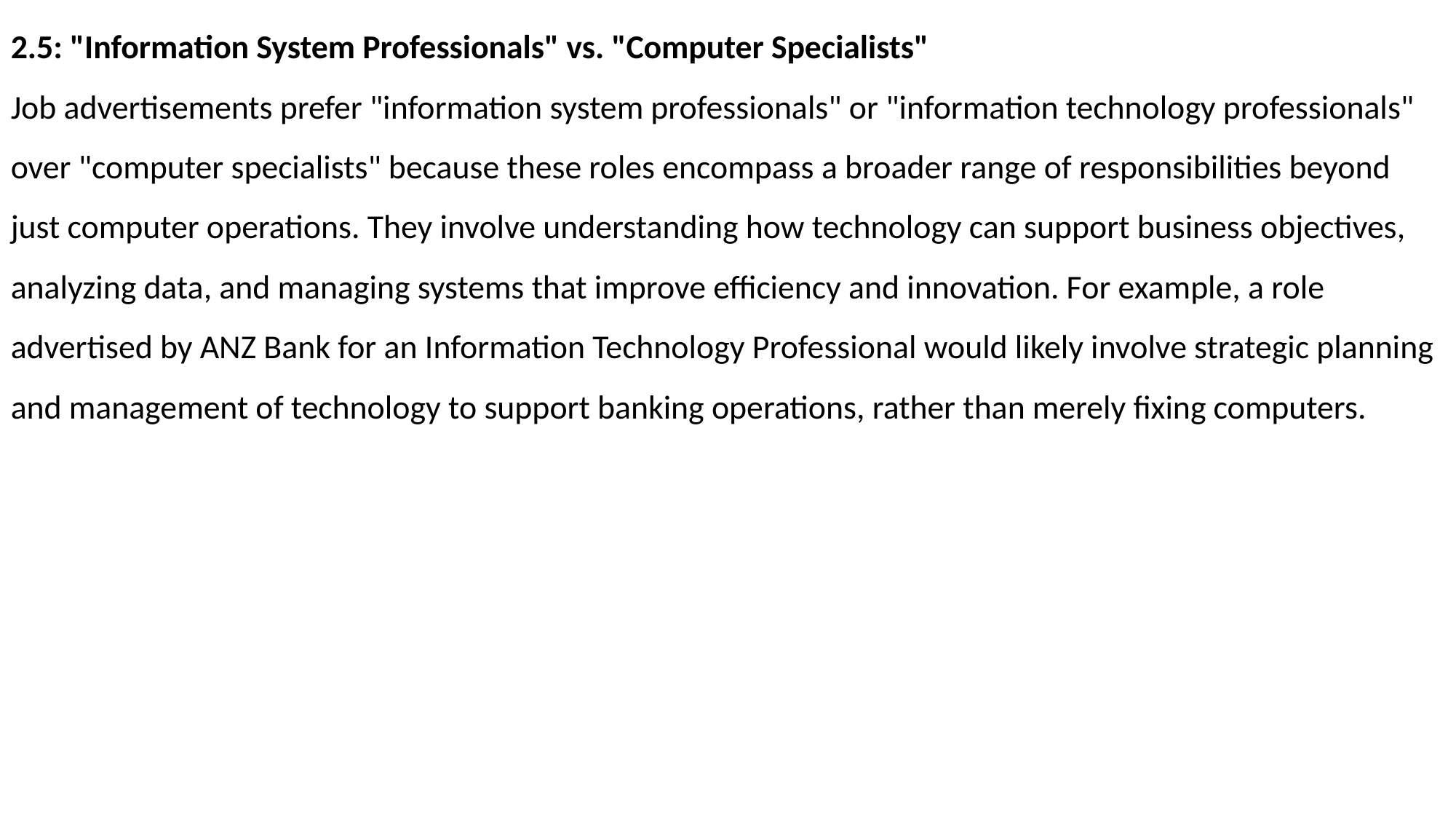

2.5: "Information System Professionals" vs. "Computer Specialists"
Job advertisements prefer "information system professionals" or "information technology professionals" over "computer specialists" because these roles encompass a broader range of responsibilities beyond just computer operations. They involve understanding how technology can support business objectives, analyzing data, and managing systems that improve efficiency and innovation. For example, a role advertised by ANZ Bank for an Information Technology Professional would likely involve strategic planning and management of technology to support banking operations, rather than merely fixing computers.